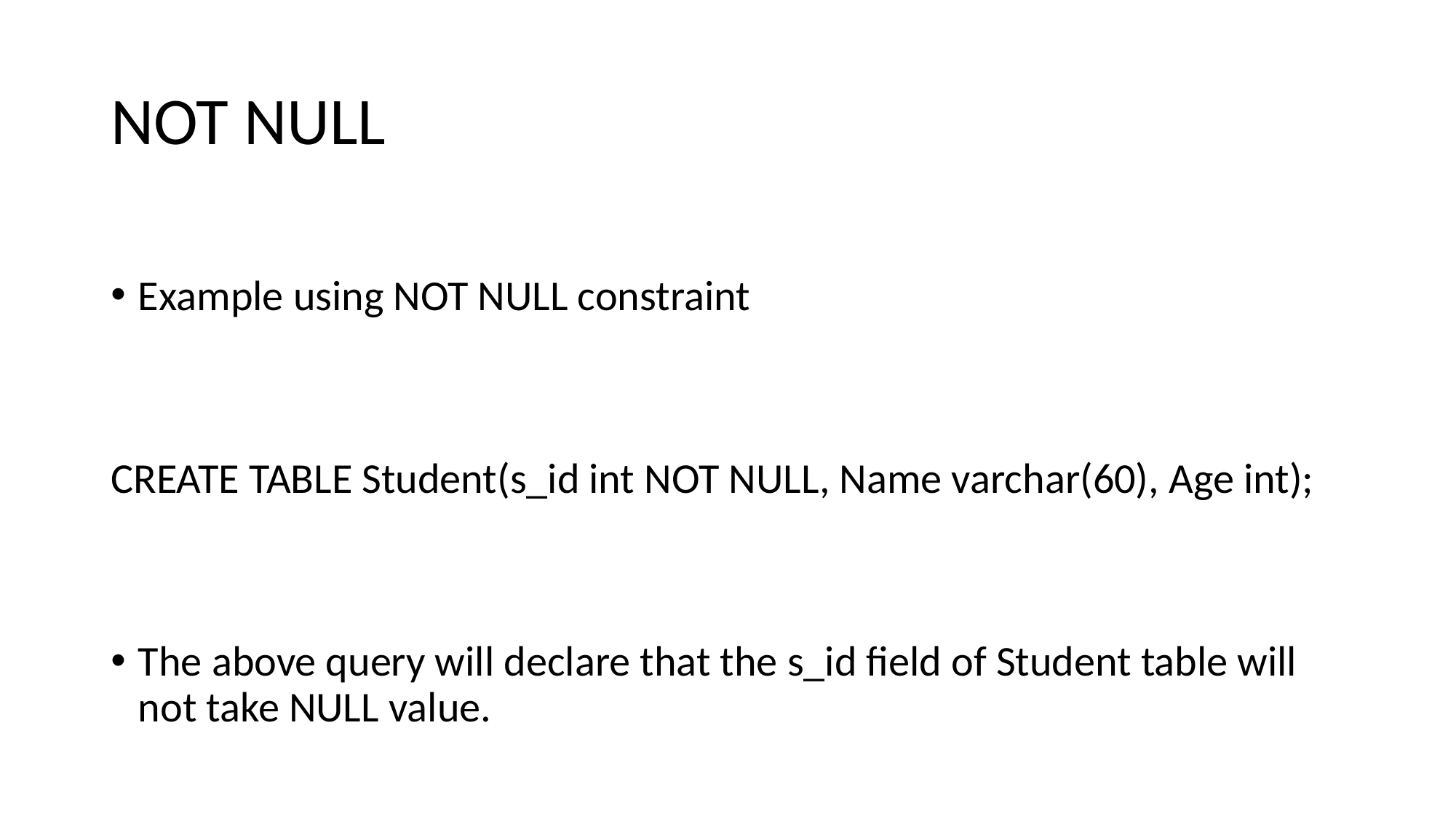

# NOT NULL

Example using NOT NULL constraint

CREATE TABLE Student(s_id int NOT NULL, Name varchar(60), Age int);

The above query will declare that the s_id field of Student table will not take NULL value.